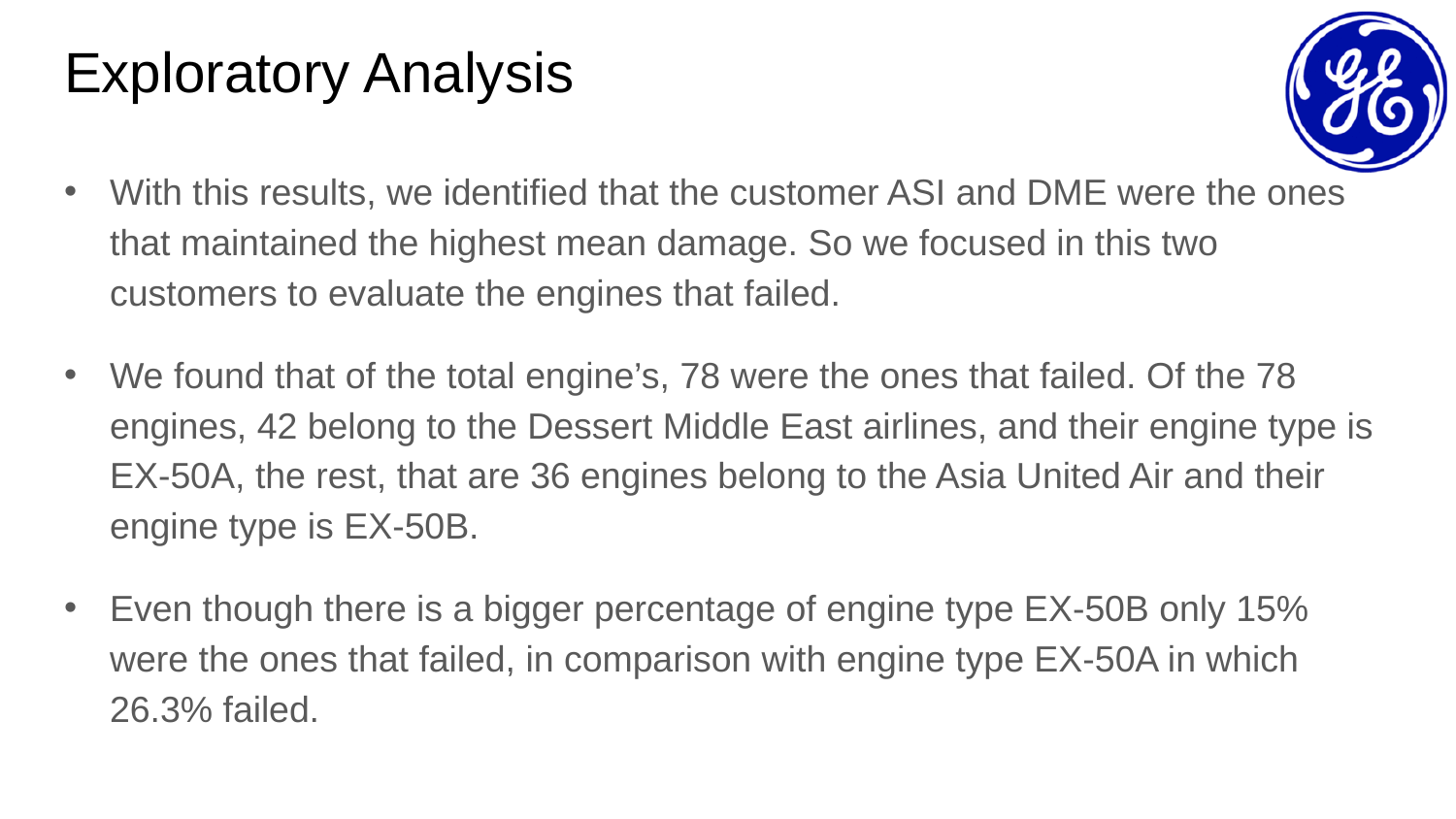

# Exploratory Analysis
With this results, we identified that the customer ASI and DME were the ones that maintained the highest mean damage. So we focused in this two customers to evaluate the engines that failed.
We found that of the total engine’s, 78 were the ones that failed. Of the 78 engines, 42 belong to the Dessert Middle East airlines, and their engine type is EX-50A, the rest, that are 36 engines belong to the Asia United Air and their engine type is EX-50B.
Even though there is a bigger percentage of engine type EX-50B only 15% were the ones that failed, in comparison with engine type EX-50A in which 26.3% failed.